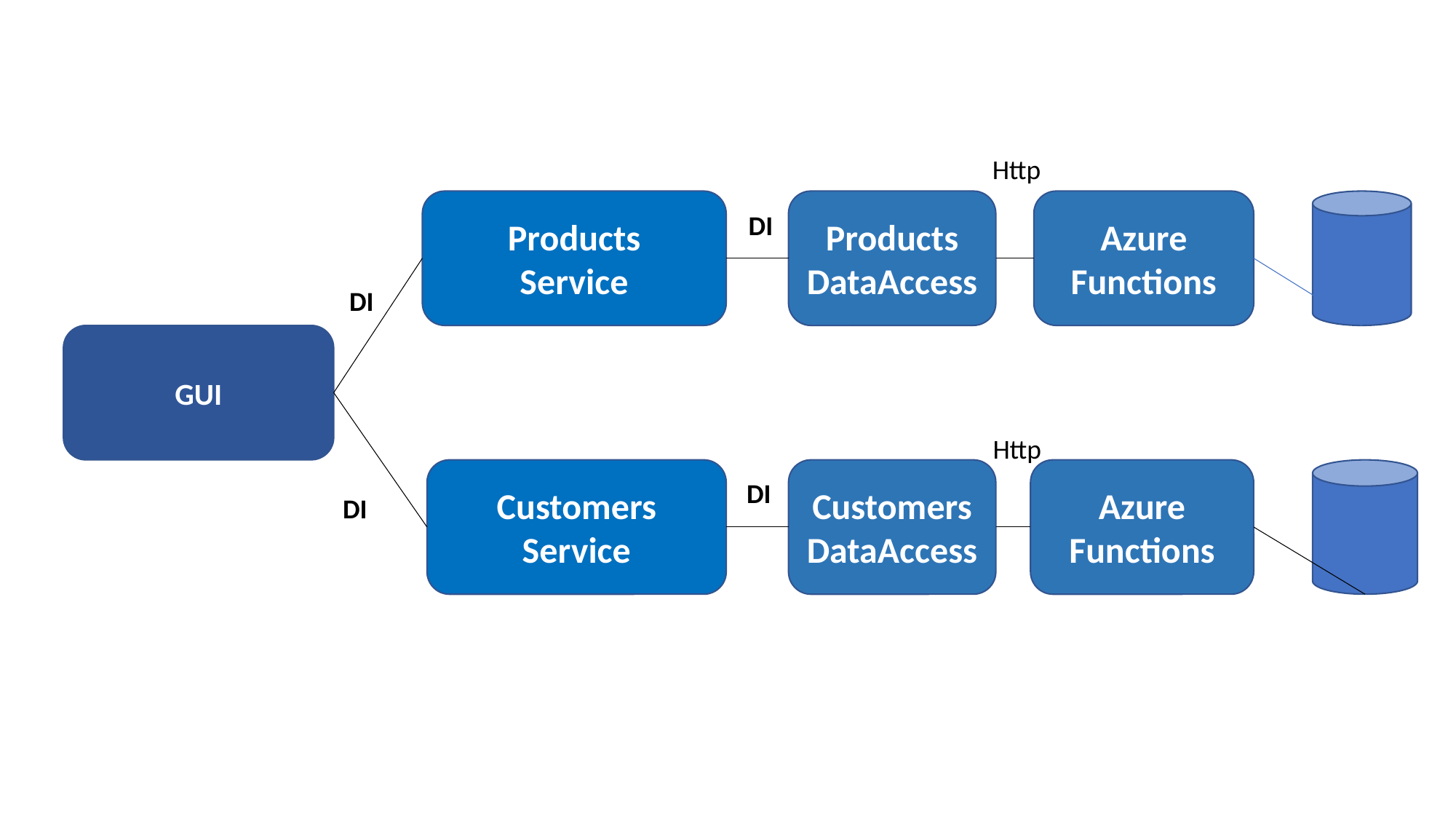

Http
Products
Service
Azure
Functions

Products
DataAccess
DI
DI
GUI
Http
Customers
Service

Customers
DataAccess
Azure
Functions
DI
DI